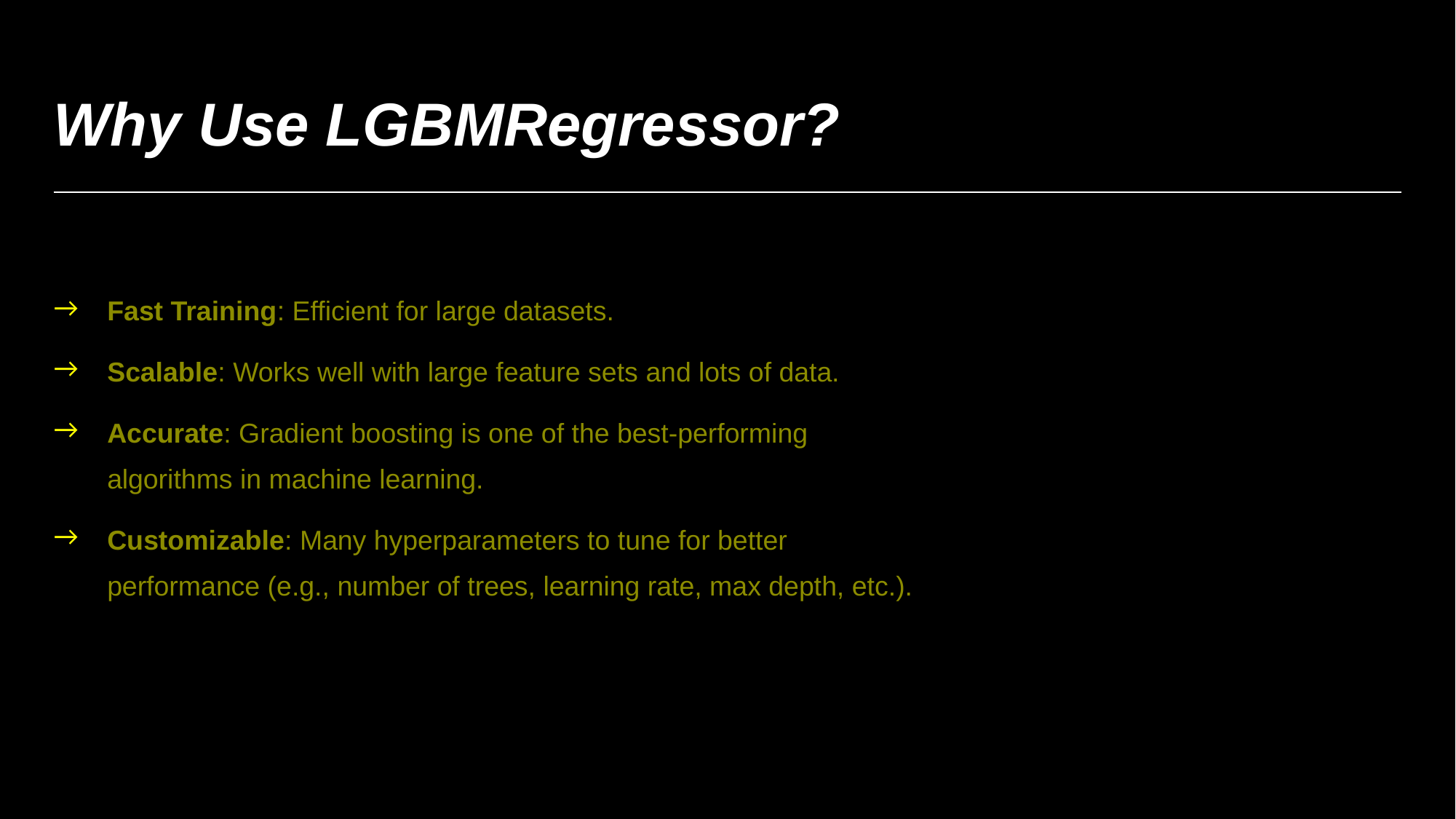

# Why Use LGBMRegressor?

Fast Training: Efficient for large datasets.
Scalable: Works well with large feature sets and lots of data.
Accurate: Gradient boosting is one of the best-performing algorithms in machine learning.
Customizable: Many hyperparameters to tune for better performance (e.g., number of trees, learning rate, max depth, etc.).